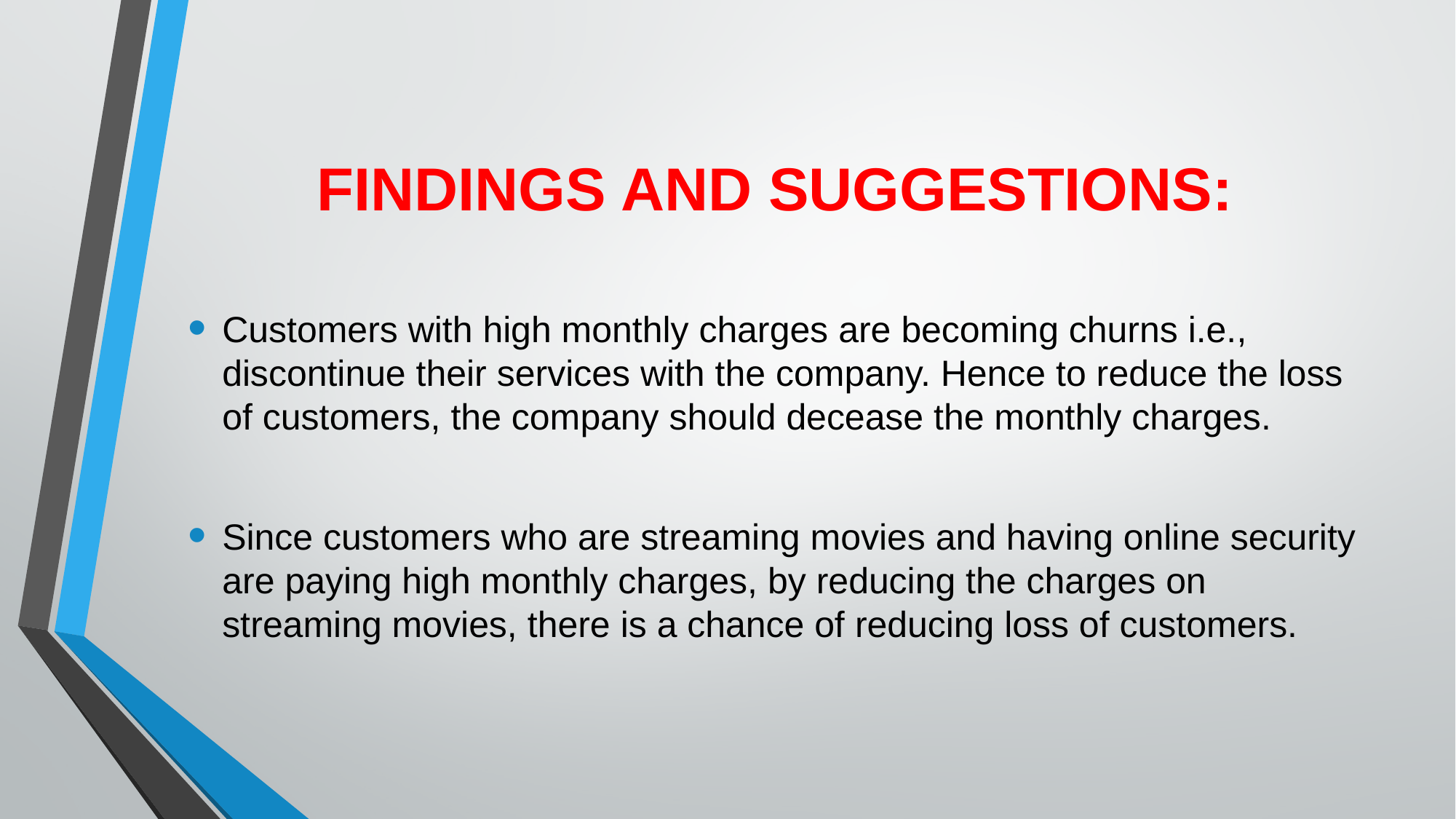

# FINDINGS AND SUGGESTIONS:
Customers with high monthly charges are becoming churns i.e., discontinue their services with the company. Hence to reduce the loss of customers, the company should decease the monthly charges.

Since customers who are streaming movies and having online security are paying high monthly charges, by reducing the charges on streaming movies, there is a chance of reducing loss of customers.